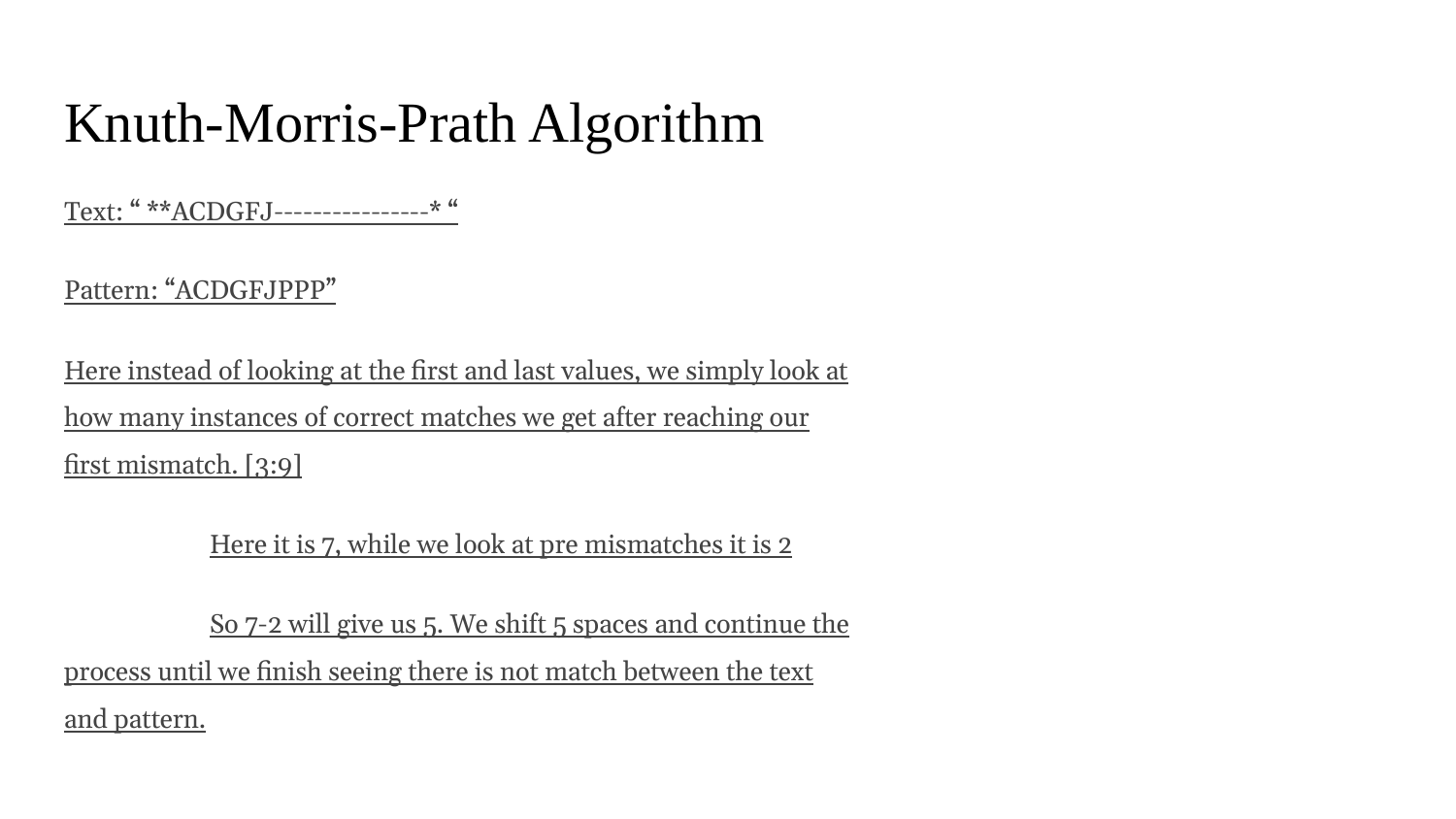

# Knuth-Morris-Prath Algorithm

Text: “ **ACDGFJ----------------* “
Pattern: “ACDGFJPPP”
Here instead of looking at the first and last values, we simply look at how many instances of correct matches we get after reaching our first mismatch. [3:9]
	Here it is 7, while we look at pre mismatches it is 2
	So 7-2 will give us 5. We shift 5 spaces and continue the process until we finish seeing there is not match between the text and pattern.